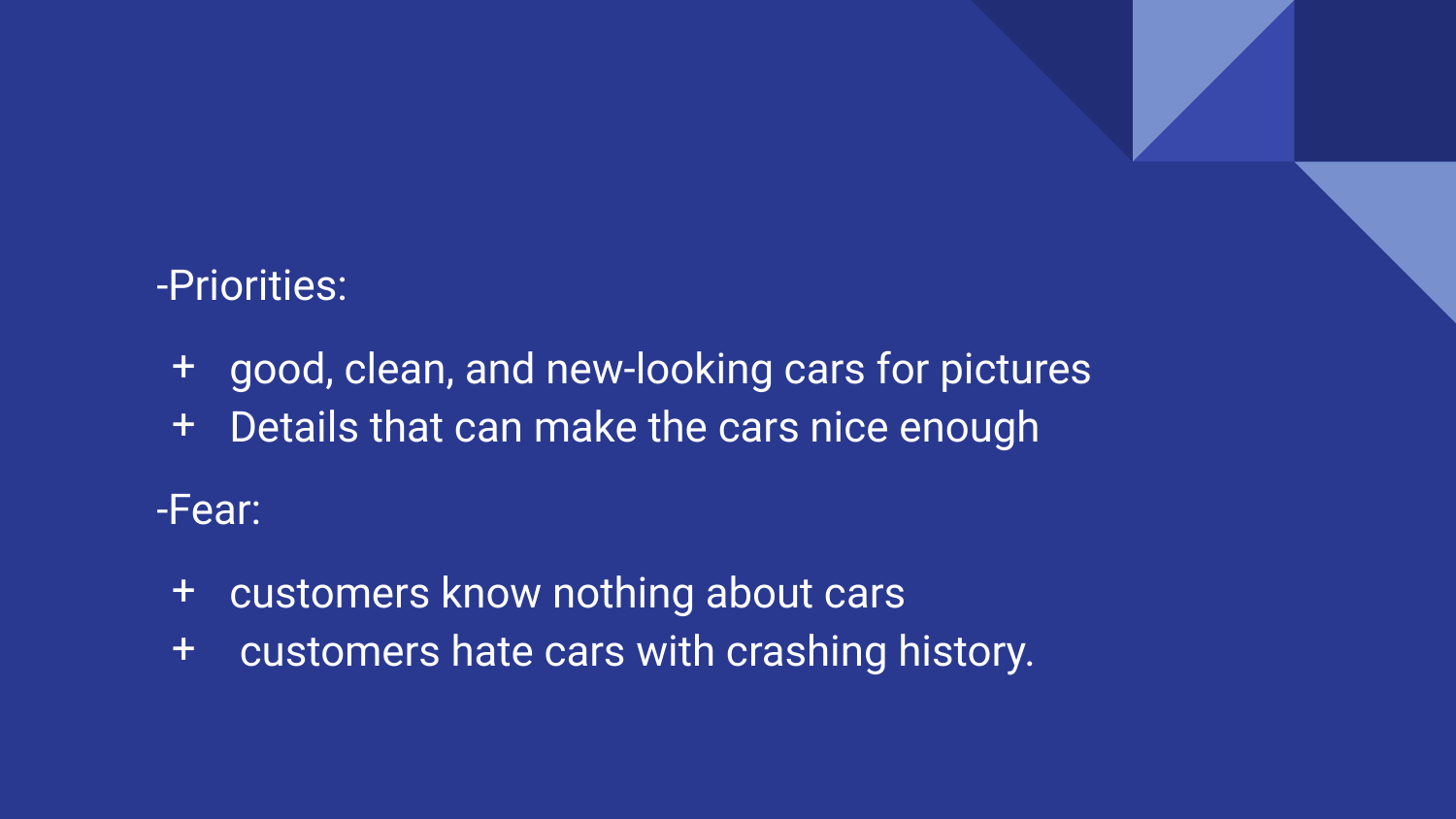

-Priorities:
good, clean, and new-looking cars for pictures
Details that can make the cars nice enough
-Fear:
customers know nothing about cars
 customers hate cars with crashing history.